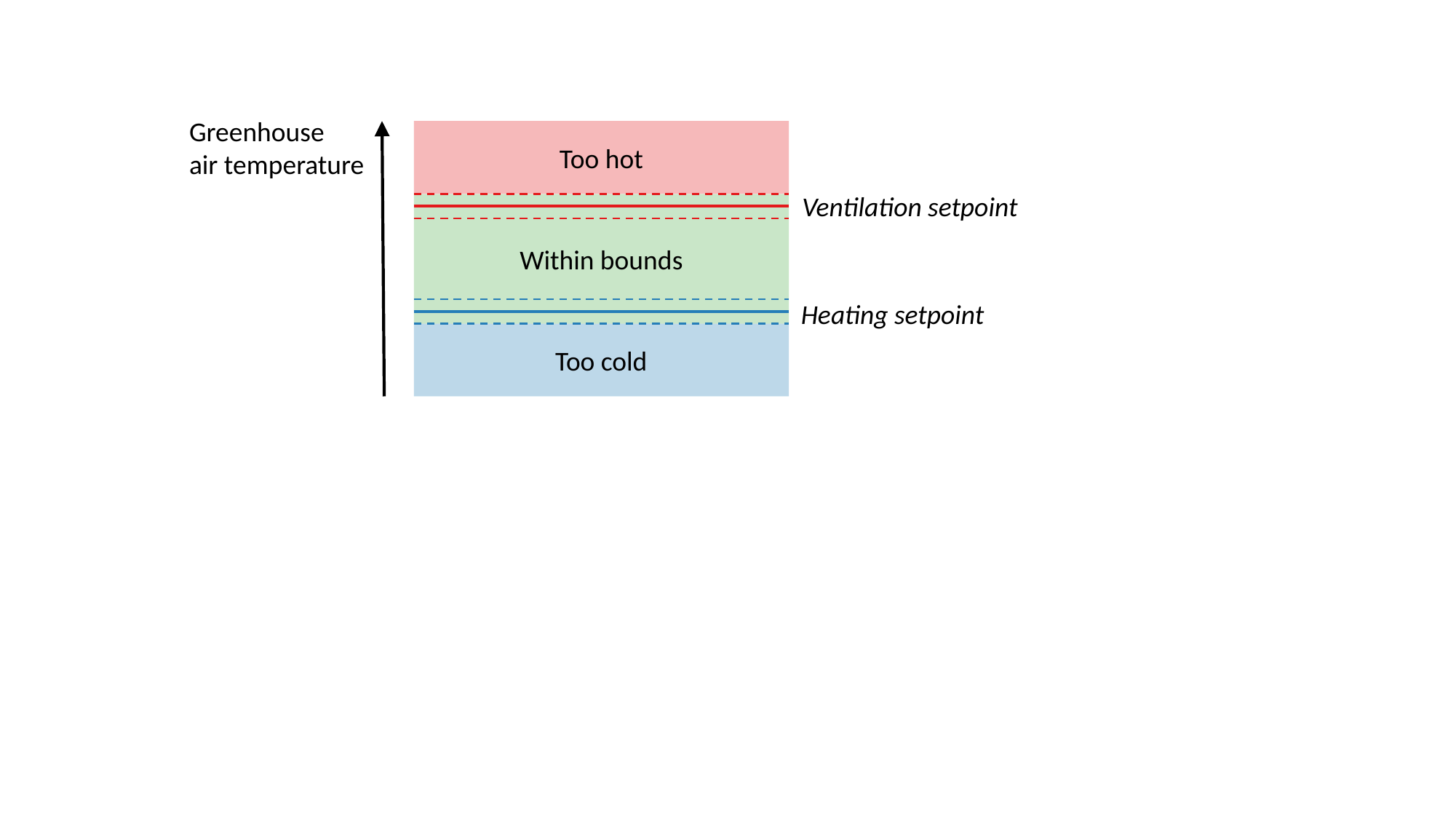

Greenhouse
air temperature
Too hot
Ventilation setpoint
Within bounds
Heating setpoint
Too cold